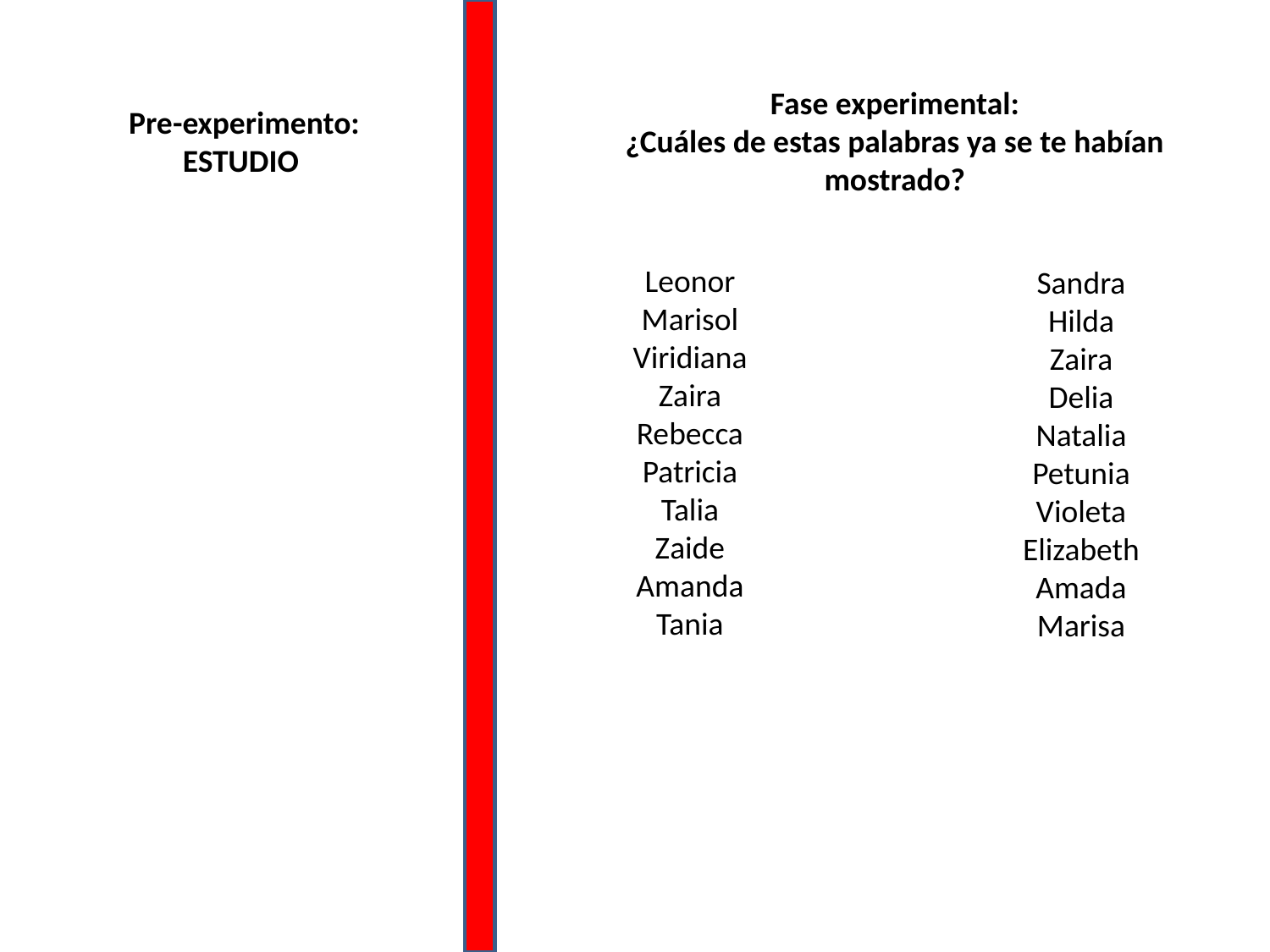

#
Fase experimental:
¿Cuáles de estas palabras ya se te habían mostrado?
Pre-experimento:
ESTUDIO

Leonor
Marisol
Viridiana
Zaira
Rebecca
Patricia
Talia
Zaide
Amanda
Tania
Sandra
Hilda
Zaira
Delia
Natalia
Petunia
Violeta
Elizabeth
Amada
Marisa